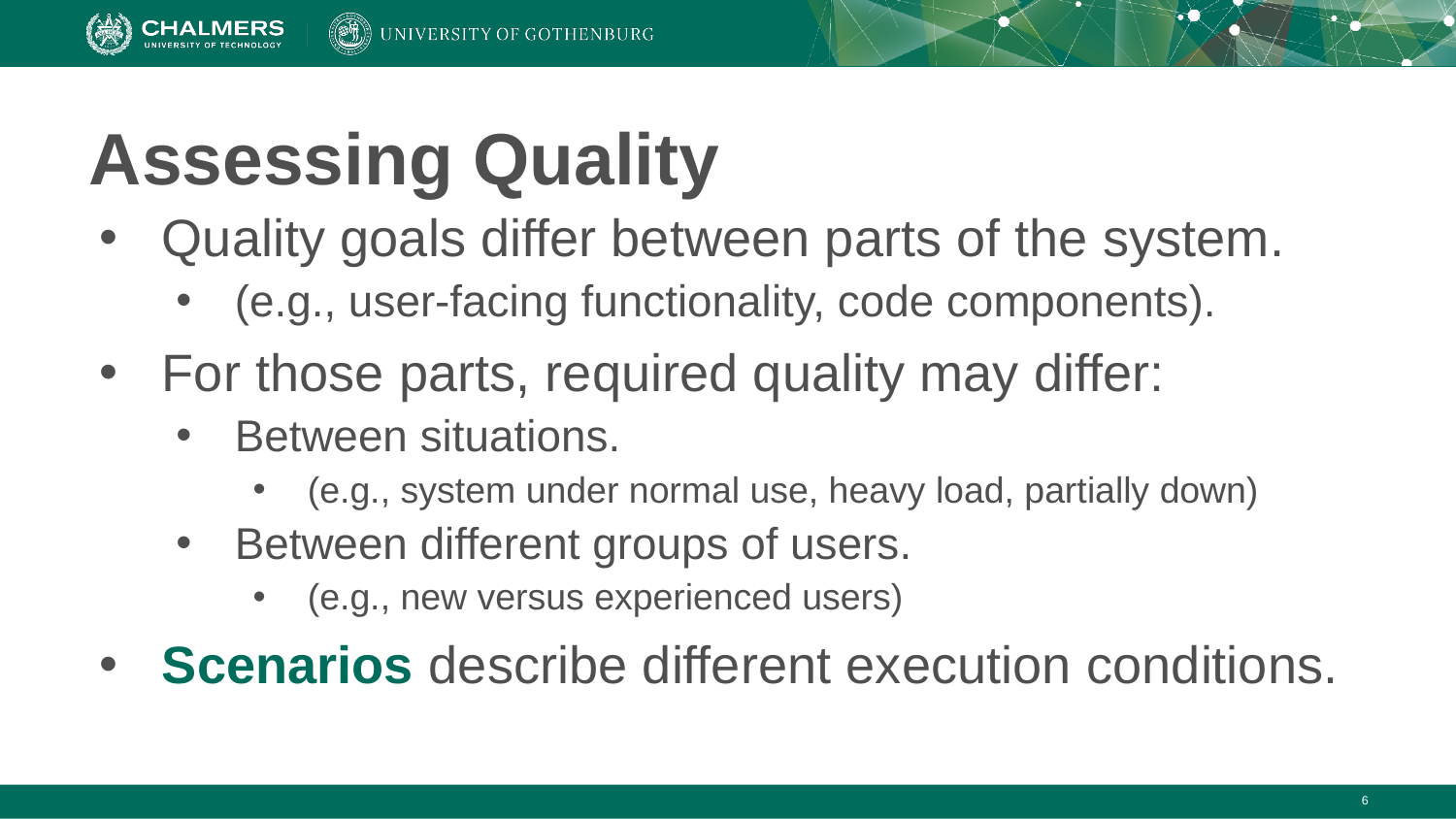

# Assessing Quality
Quality goals differ between parts of the system.
(e.g., user-facing functionality, code components).
For those parts, required quality may differ:
Between situations.
(e.g., system under normal use, heavy load, partially down)
Between different groups of users.
(e.g., new versus experienced users)
Scenarios describe different execution conditions.
6